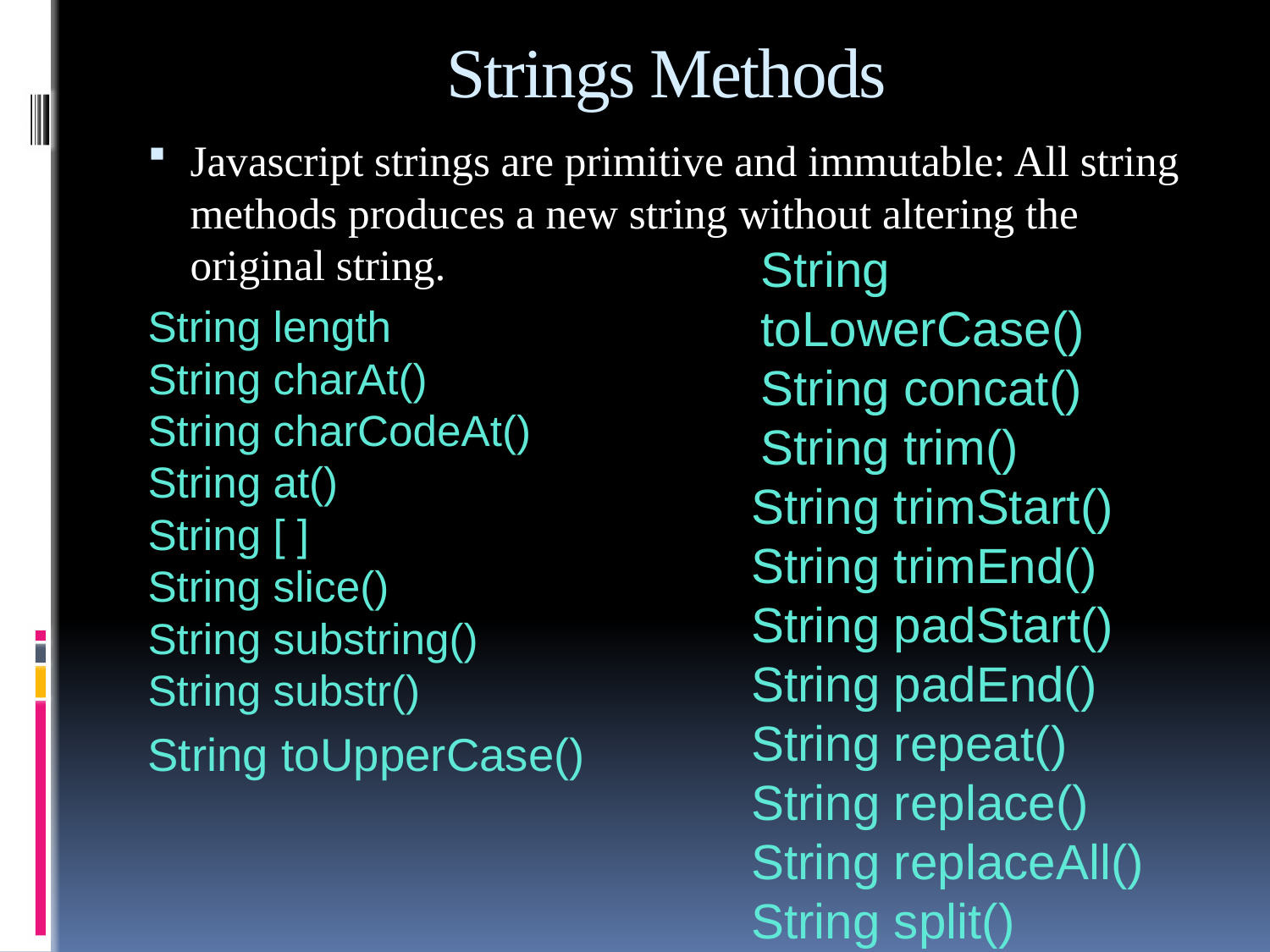

# Strings Methods
Javascript strings are primitive and immutable: All string methods produces a new string without altering the original string.
String length
String charAt()
String charCodeAt()
String at()
String [ ]
String slice()
String substring()
String substr()
String toUpperCase()
String toLowerCase()
String concat()
String trim()
String trimStart()
String trimEnd()
String padStart()
String padEnd()
String repeat()
String replace()
String replaceAll()
String split()